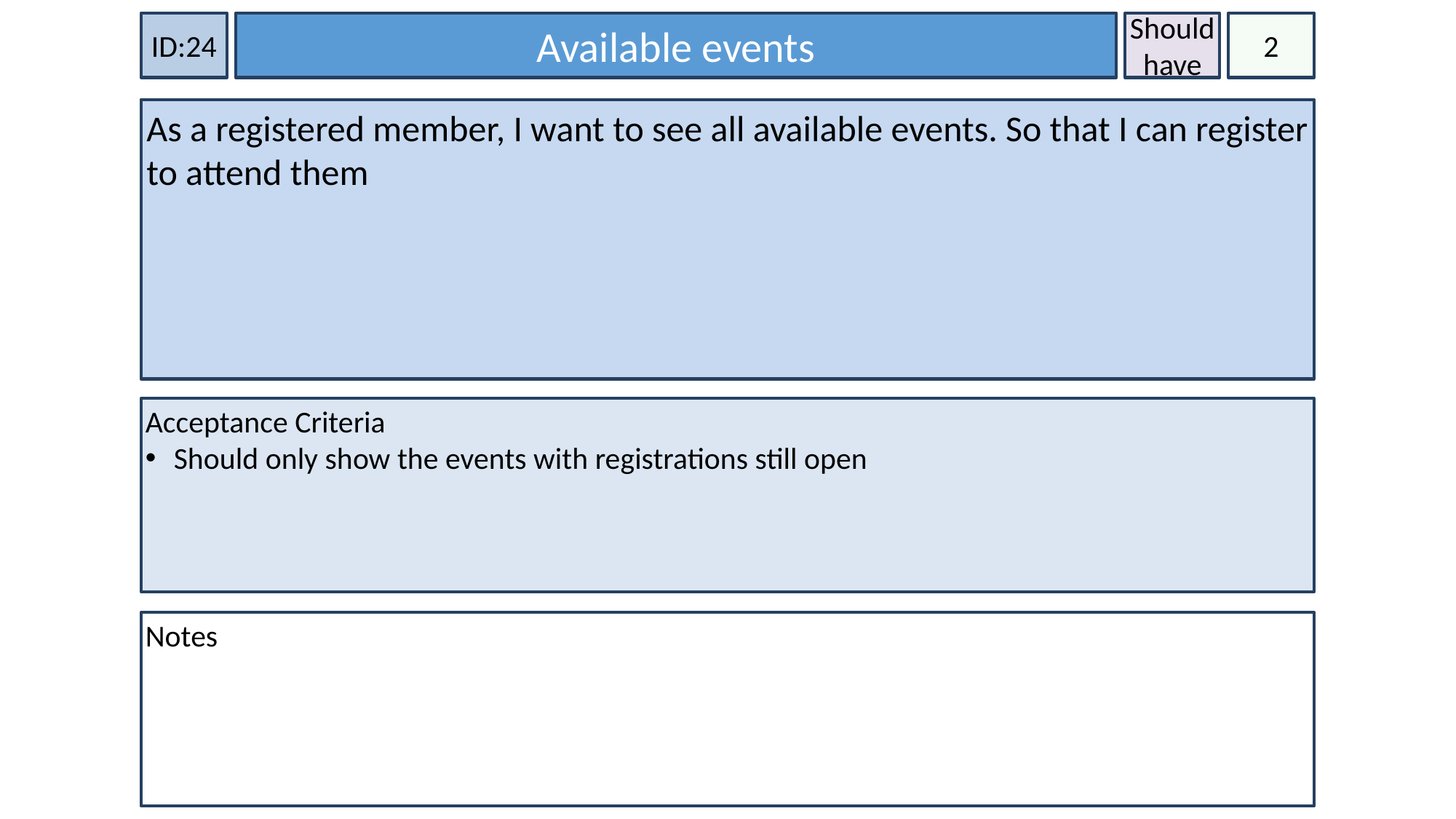

ID:24

Should have

2
Available events

As a registered member, I want to see all available events. So that I can register to attend them

Acceptance Criteria
 Should only show the events with registrations still open

Notes